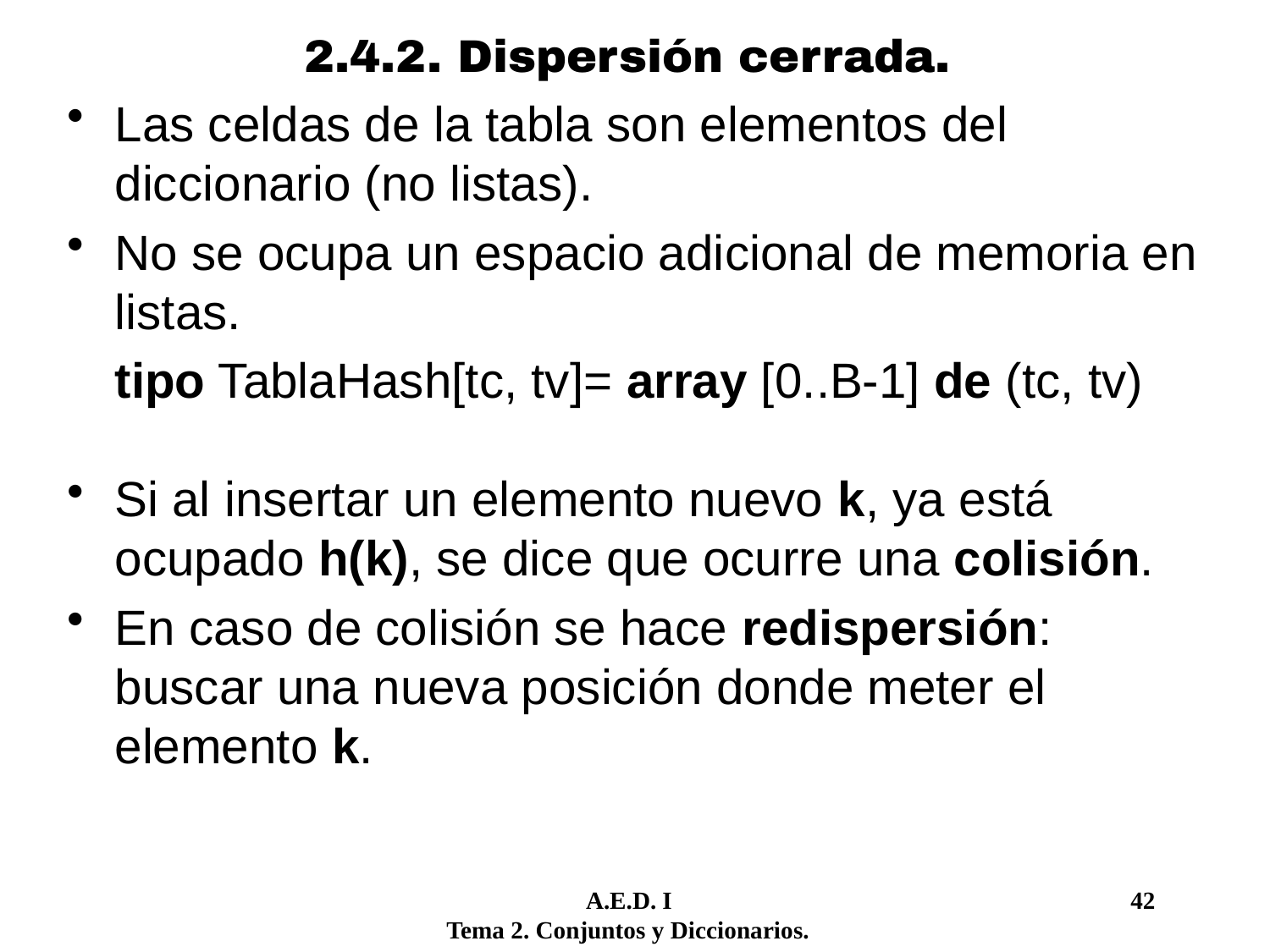

2.4.2. Dispersión cerrada.
Las celdas de la tabla son elementos del diccionario (no listas).
No se ocupa un espacio adicional de memoria en listas.
	tipo TablaHash[tc, tv]= array [0..B-1] de (tc, tv)

Si al insertar un elemento nuevo k, ya está ocupado h(k), se dice que ocurre una colisión.
En caso de colisión se hace redispersión: buscar una nueva posición donde meter el elemento k.
	  A.E.D. I				        42
Tema 2. Conjuntos y Diccionarios.